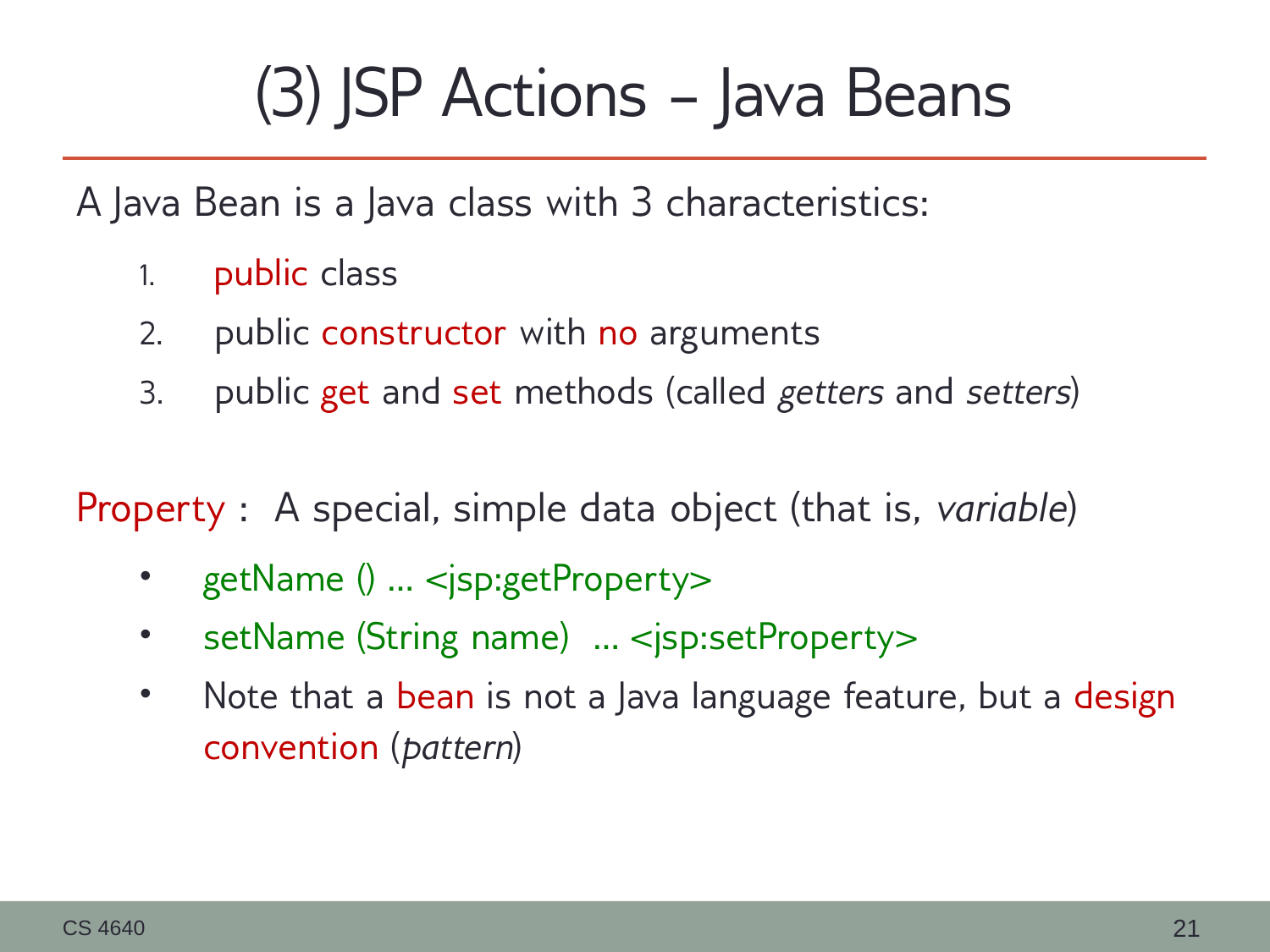

# (3) JSP Actions – Java Beans
A Java Bean is a Java class with 3 characteristics:
 public class
 public constructor with no arguments
 public get and set methods (called getters and setters)

Property :  A special, simple data object (that is, variable)
getName () … <jsp:getProperty>
setName (String name)  … <jsp:setProperty>
Note that a bean is not a Java language feature, but a design convention (pattern)
CS 4640
21